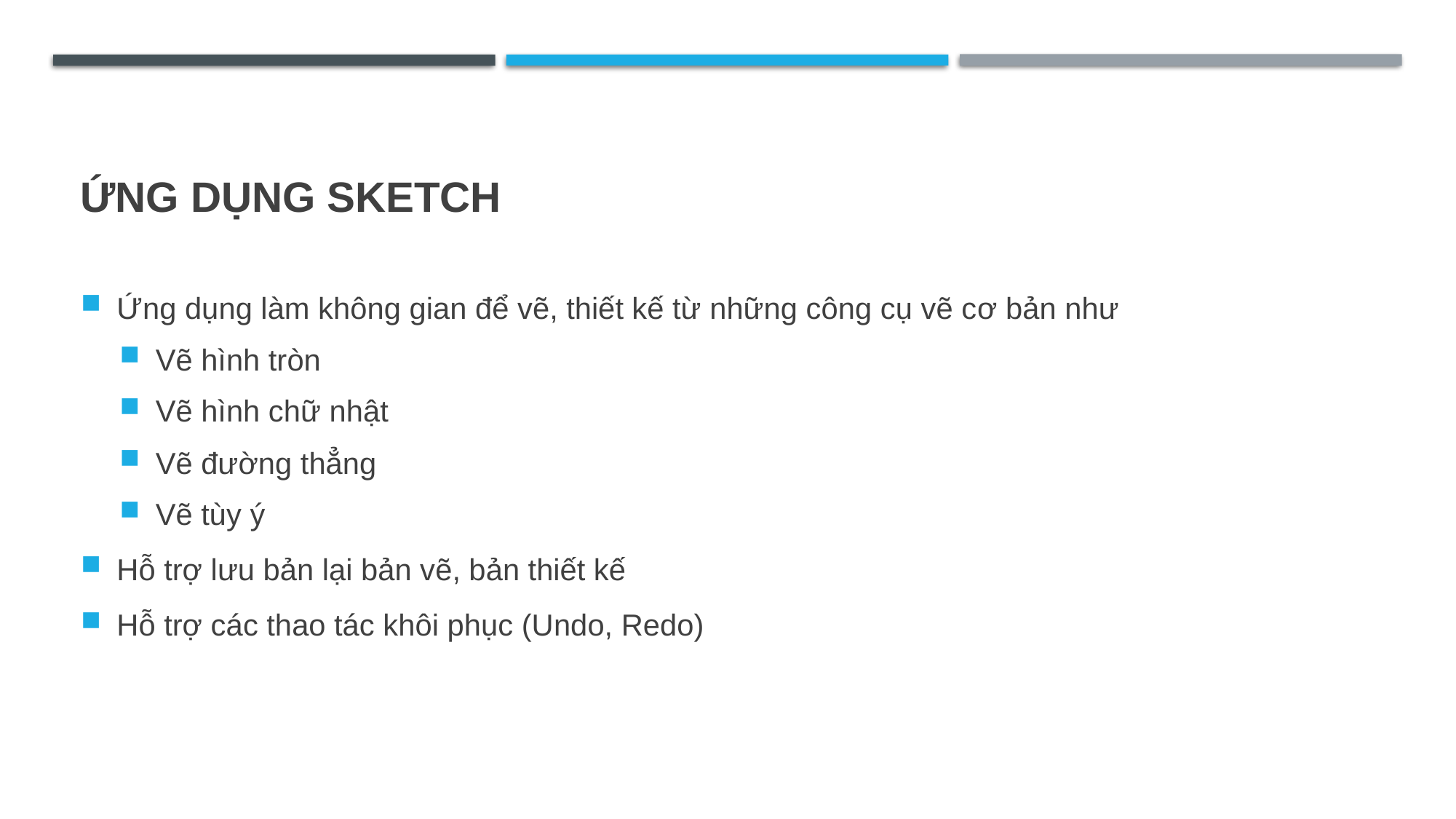

# Ứng dụng sketch
Ứng dụng làm không gian để vẽ, thiết kế từ những công cụ vẽ cơ bản như
Vẽ hình tròn
Vẽ hình chữ nhật
Vẽ đường thẳng
Vẽ tùy ý
Hỗ trợ lưu bản lại bản vẽ, bản thiết kế
Hỗ trợ các thao tác khôi phục (Undo, Redo)